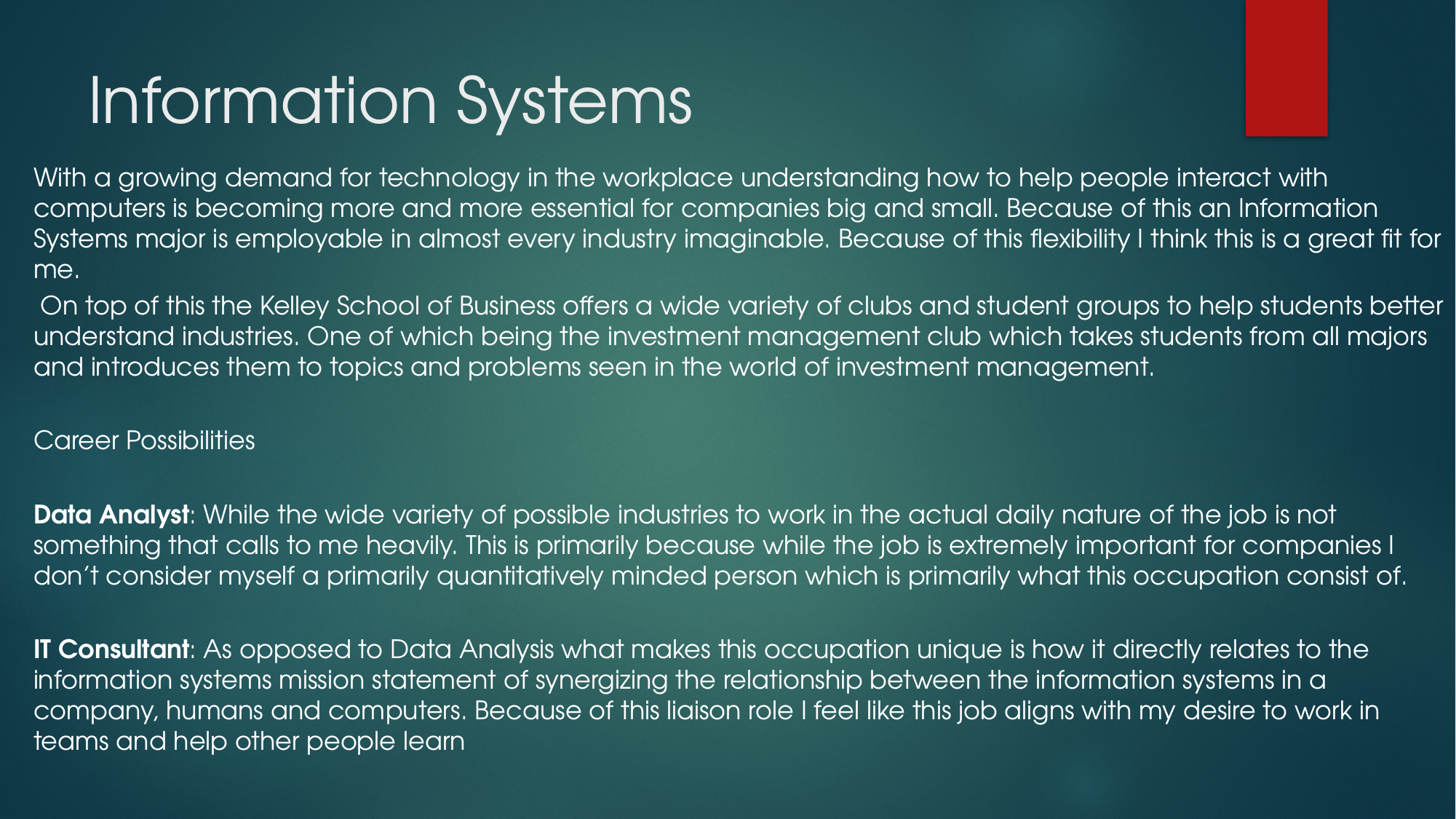

# Information Systems

With a growing demand for technology in the workplace understanding how to help people interact with computers is becoming more and more essential for companies big and small. Because of this an Information Systems major is employable in almost every industry imaginable. Because of this flexibility I think this is a great fit for me.
 On top of this the Kelley School of Business offers a wide variety of clubs and student groups to help students better understand industries. One of which being the investment management club which takes students from all majors and introduces them to topics and problems seen in the world of investment management.

Career Possibilities

Data Analyst: While the wide variety of possible industries to work in the actual daily nature of the job is not something that calls to me heavily. This is primarily because while the job is extremely important for companies I don’t consider myself a primarily quantitatively minded person which is primarily what this occupation consist of.

IT Consultant: As opposed to Data Analysis what makes this occupation unique is how it directly relates to the information systems mission statement of synergizing the relationship between the information systems in a company, humans and computers. Because of this liaison role I feel like this job aligns with my desire to work in teams and help other people learn